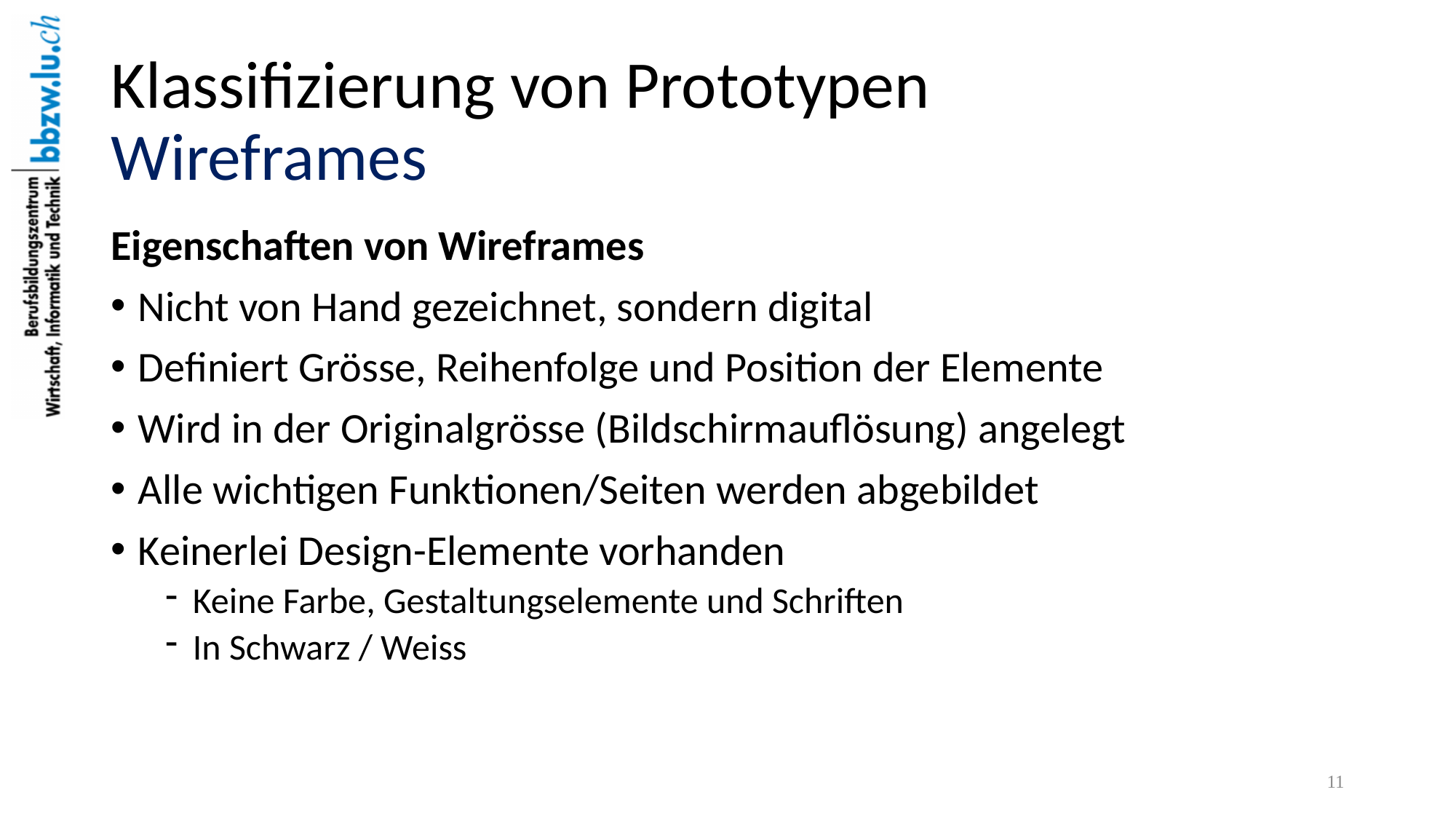

# Klassifizierung von Prototypen Wireframes
Eigenschaften von Wireframes
Nicht von Hand gezeichnet, sondern digital
Definiert Grösse, Reihenfolge und Position der Elemente
Wird in der Originalgrösse (Bildschirmauflösung) angelegt
Alle wichtigen Funktionen/Seiten werden abgebildet
Keinerlei Design-Elemente vorhanden
Keine Farbe, Gestaltungselemente und Schriften
In Schwarz / Weiss

11